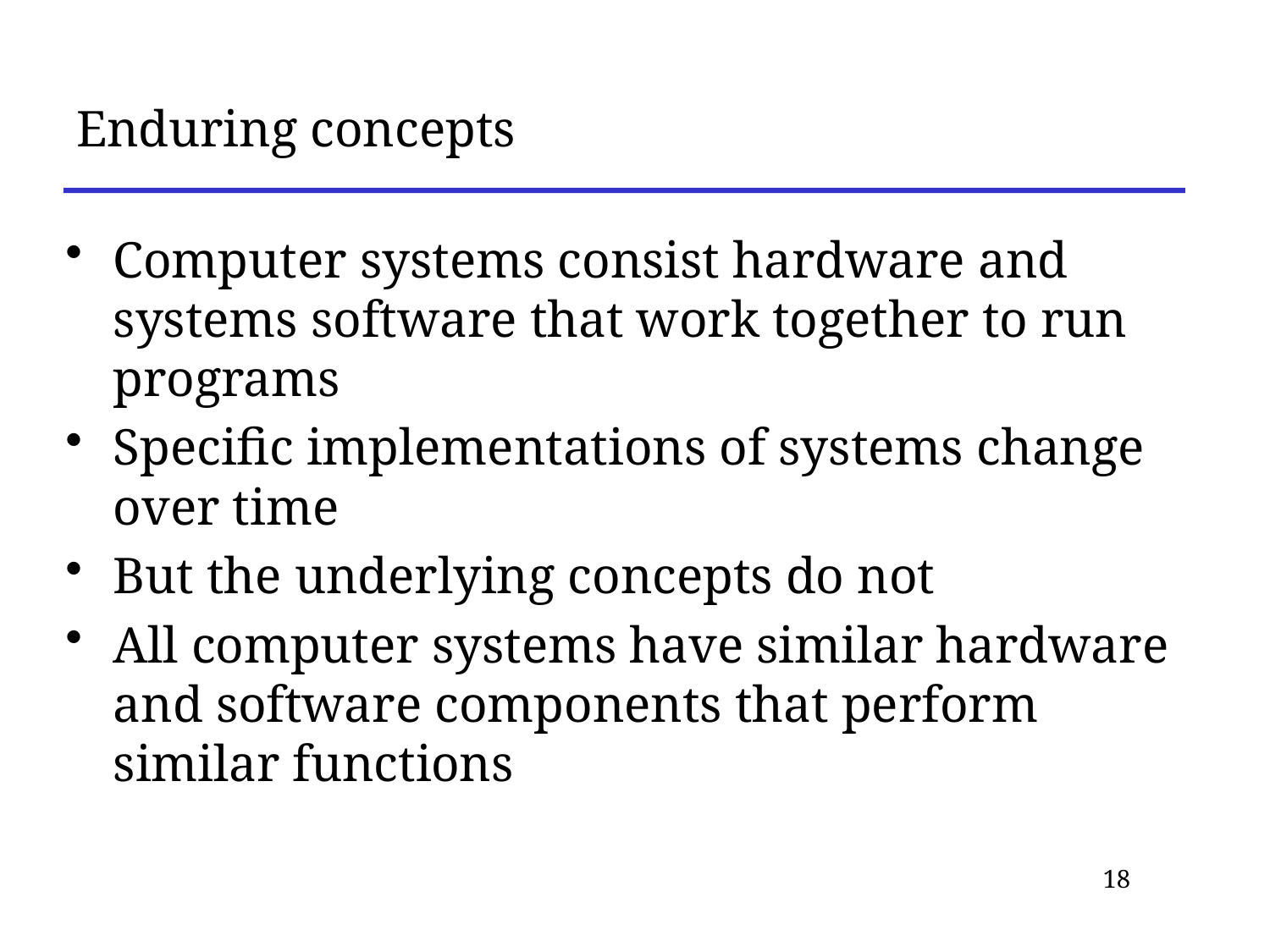

# Enduring concepts
Computer systems consist hardware and systems software that work together to run programs
Specific implementations of systems change over time
But the underlying concepts do not
All computer systems have similar hardware and software components that perform similar functions
18